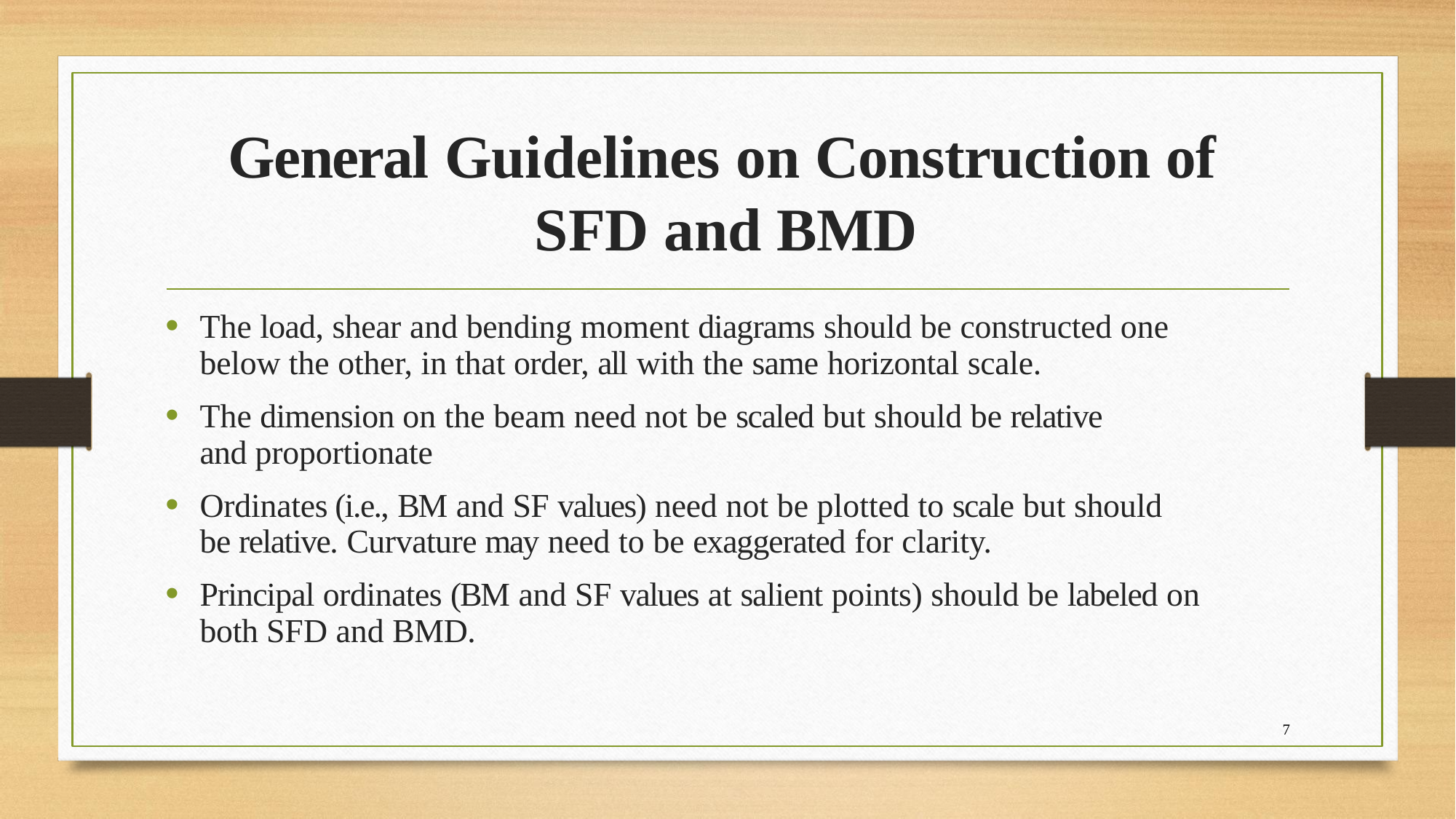

# General Guidelines on Construction of SFD and BMD
The load, shear and bending moment diagrams should be constructed one below the other, in that order, all with the same horizontal scale.
The dimension on the beam need not be scaled but should be relative and proportionate
Ordinates (i.e., BM and SF values) need not be plotted to scale but should be relative. Curvature may need to be exaggerated for clarity.
Principal ordinates (BM and SF values at salient points) should be labeled on both SFD and BMD.
7